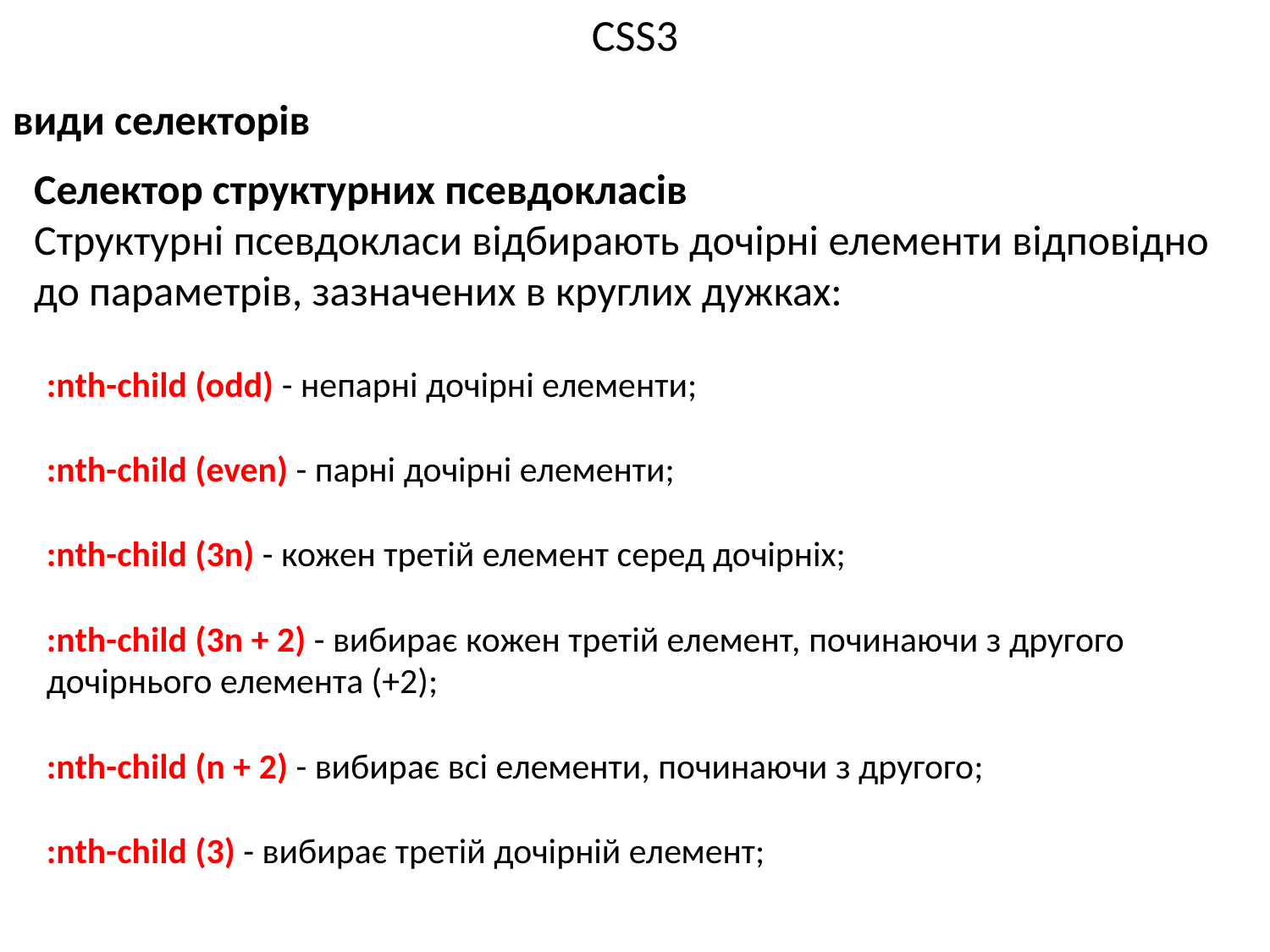

# CSS3
види селекторів
Селектор структурних псевдокласів
Структурні псевдокласи відбирають дочірні елементи відповідно до параметрів, зазначених в круглих дужках:
:nth-child (odd) - непарні дочірні елементи;
:nth-child (even) - парні дочірні елементи;
:nth-child (3n) - кожен третій елемент серед дочірніх;
:nth-child (3n + 2) - вибирає кожен третій елемент, починаючи з другого дочірнього елемента (+2);
:nth-child (n + 2) - вибирає всі елементи, починаючи з другого;
:nth-child (3) - вибирає третій дочірній елемент;